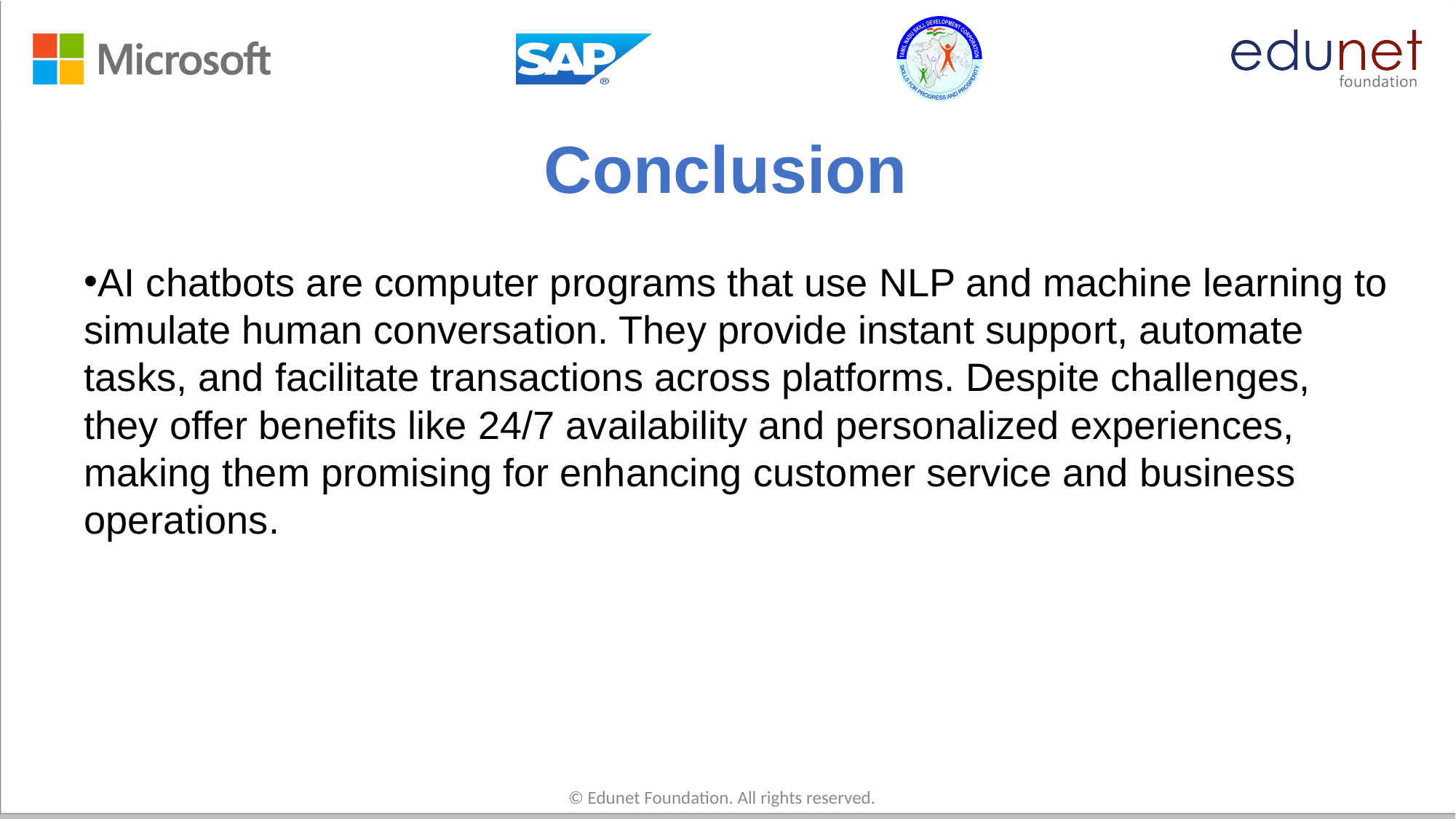

# Conclusion
AI chatbots are computer programs that use NLP and machine learning to simulate human conversation. They provide instant support, automate tasks, and facilitate transactions across platforms. Despite challenges, they offer benefits like 24/7 availability and personalized experiences, making them promising for enhancing customer service and business operations.
© Edunet Foundation. All rights reserved.